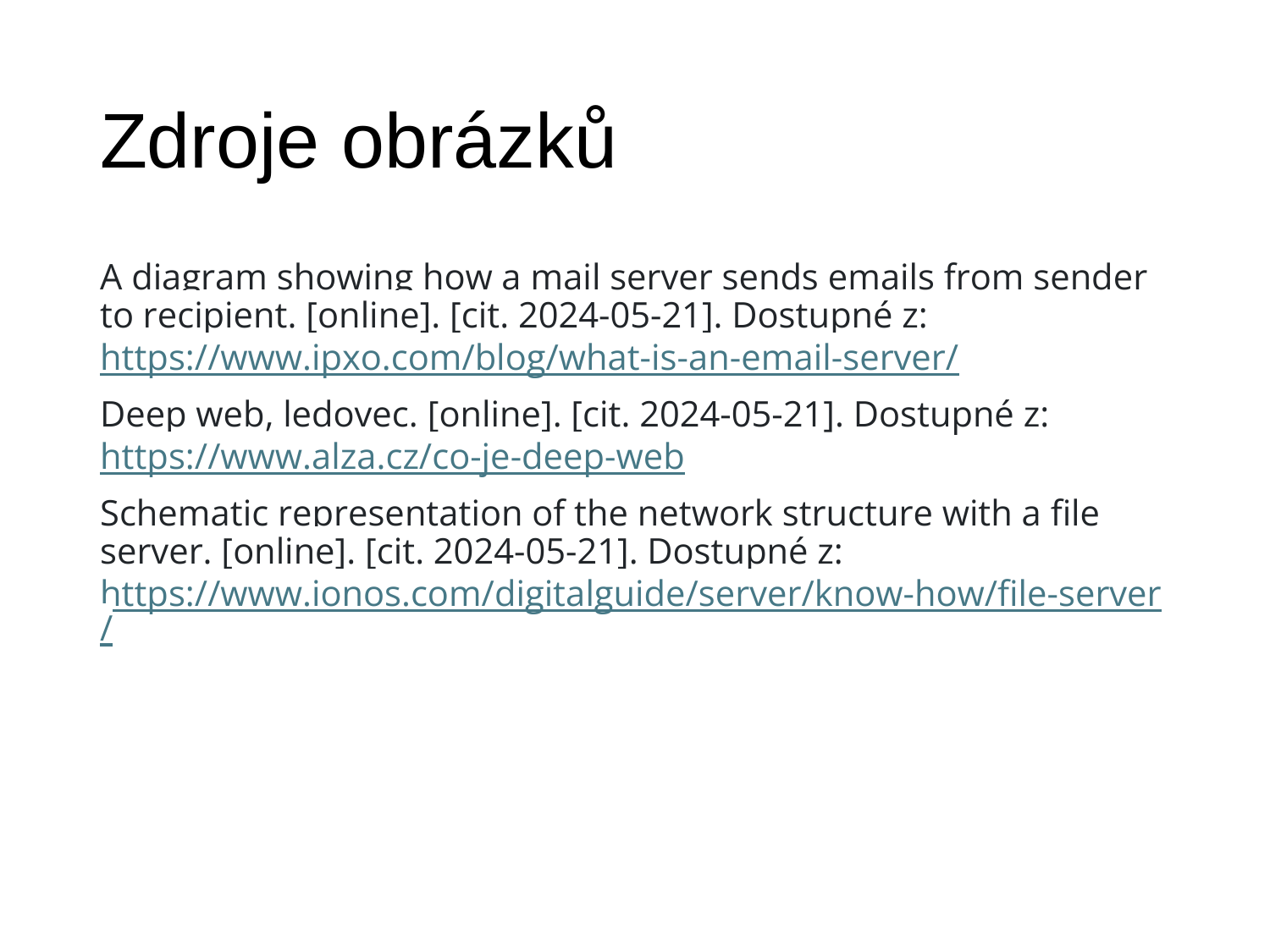

# Zdroje obrázků
A diagram showing how a mail server sends emails from sender to recipient. [online]. [cit. 2024-05-21]. Dostupné z: https://www.ipxo.com/blog/what-is-an-email-server/
Deep web, ledovec. [online]. [cit. 2024-05-21]. Dostupné z: https://www.alza.cz/co-je-deep-web
Schematic representation of the network structure with a file server. [online]. [cit. 2024-05-21]. Dostupné z: https://www.ionos.com/digitalguide/server/know-how/file-server/